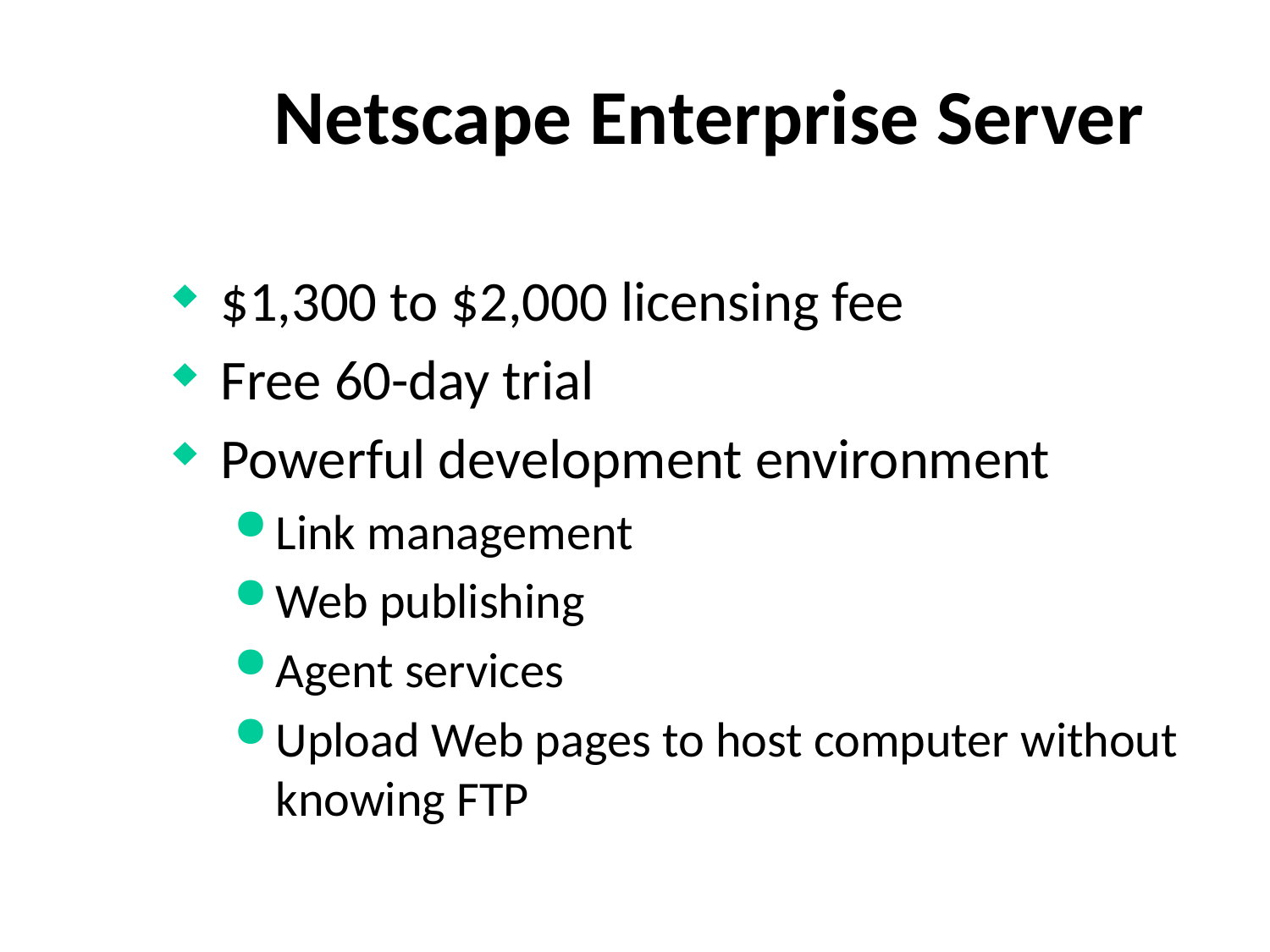

# Netscape Enterprise Server
$1,300 to $2,000 licensing fee
Free 60-day trial
Powerful development environment
Link management
Web publishing
Agent services
Upload Web pages to host computer without knowing FTP